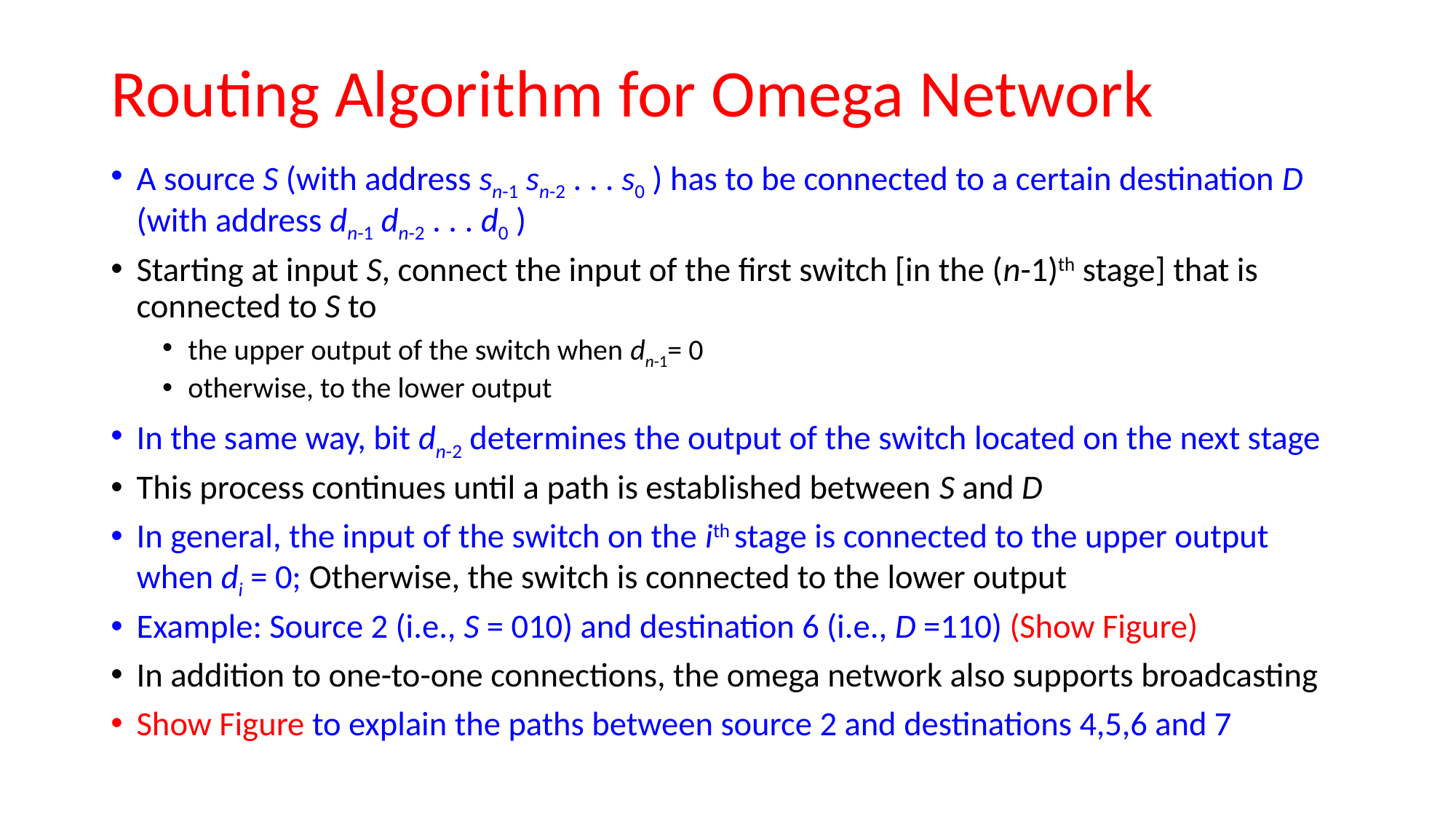

# Routing Algorithm for Omega Network
A source S (with address sn-1 sn-2 . . . s0 ) has to be connected to a certain destination D (with address dn-1 dn-2 . . . d0 )
Starting at input S, connect the input of the first switch [in the (n-1)th stage] that is connected to S to
the upper output of the switch when dn-1= 0
otherwise, to the lower output
In the same way, bit dn-2 determines the output of the switch located on the next stage
This process continues until a path is established between S and D
In general, the input of the switch on the ith stage is connected to the upper output when di = 0; Otherwise, the switch is connected to the lower output
Example: Source 2 (i.e., S = 010) and destination 6 (i.e., D =110) (Show Figure)
In addition to one-to-one connections, the omega network also supports broadcasting
Show Figure to explain the paths between source 2 and destinations 4,5,6 and 7